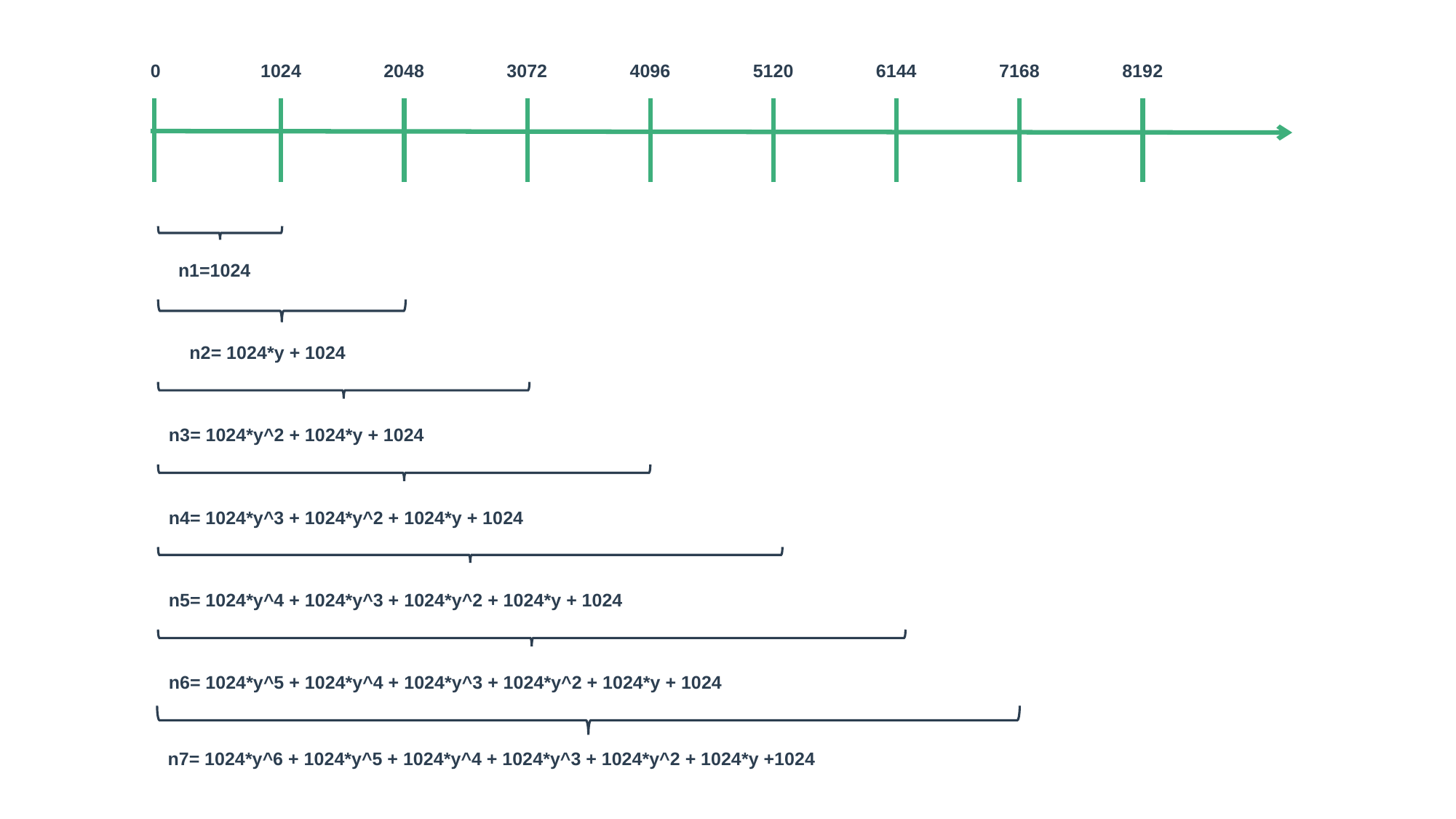

0
1024
2048
3072
4096
5120
6144
7168
8192

n1=1024

n2= 1024*y + 1024

n3= 1024*y^2 + 1024*y + 1024

n4= 1024*y^3 + 1024*y^2 + 1024*y + 1024

n5= 1024*y^4 + 1024*y^3 + 1024*y^2 + 1024*y + 1024

n6= 1024*y^5 + 1024*y^4 + 1024*y^3 + 1024*y^2 + 1024*y + 1024

n7= 1024*y^6 + 1024*y^5 + 1024*y^4 + 1024*y^3 + 1024*y^2 + 1024*y +1024